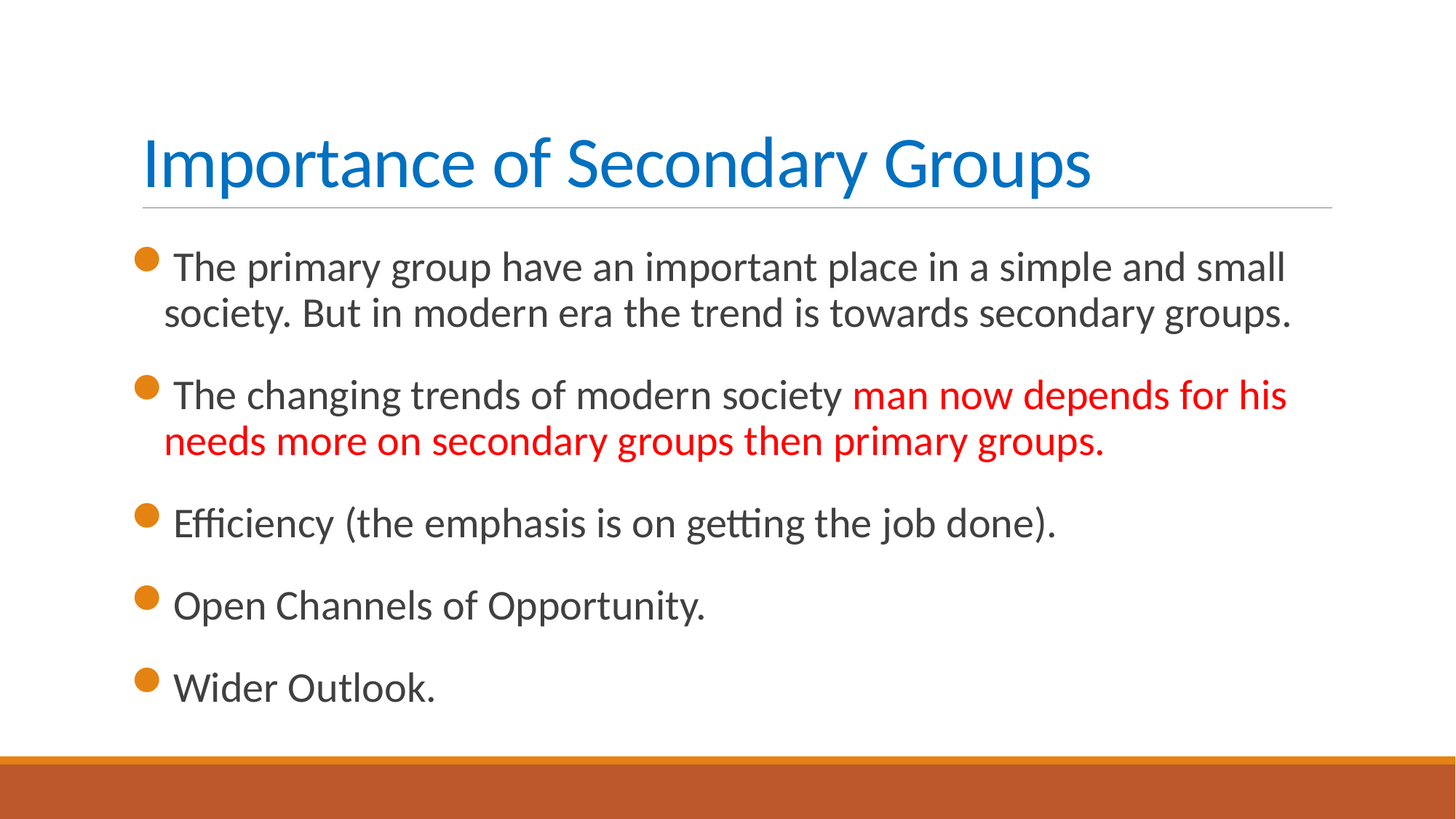

# Importance of Secondary Groups
The primary group have an important place in a simple and small society. But in modern era the trend is towards secondary groups.
The changing trends of modern society man now depends for his needs more on secondary groups then primary groups.
Efficiency (the emphasis is on getting the job done).
Open Channels of Opportunity.
Wider Outlook.